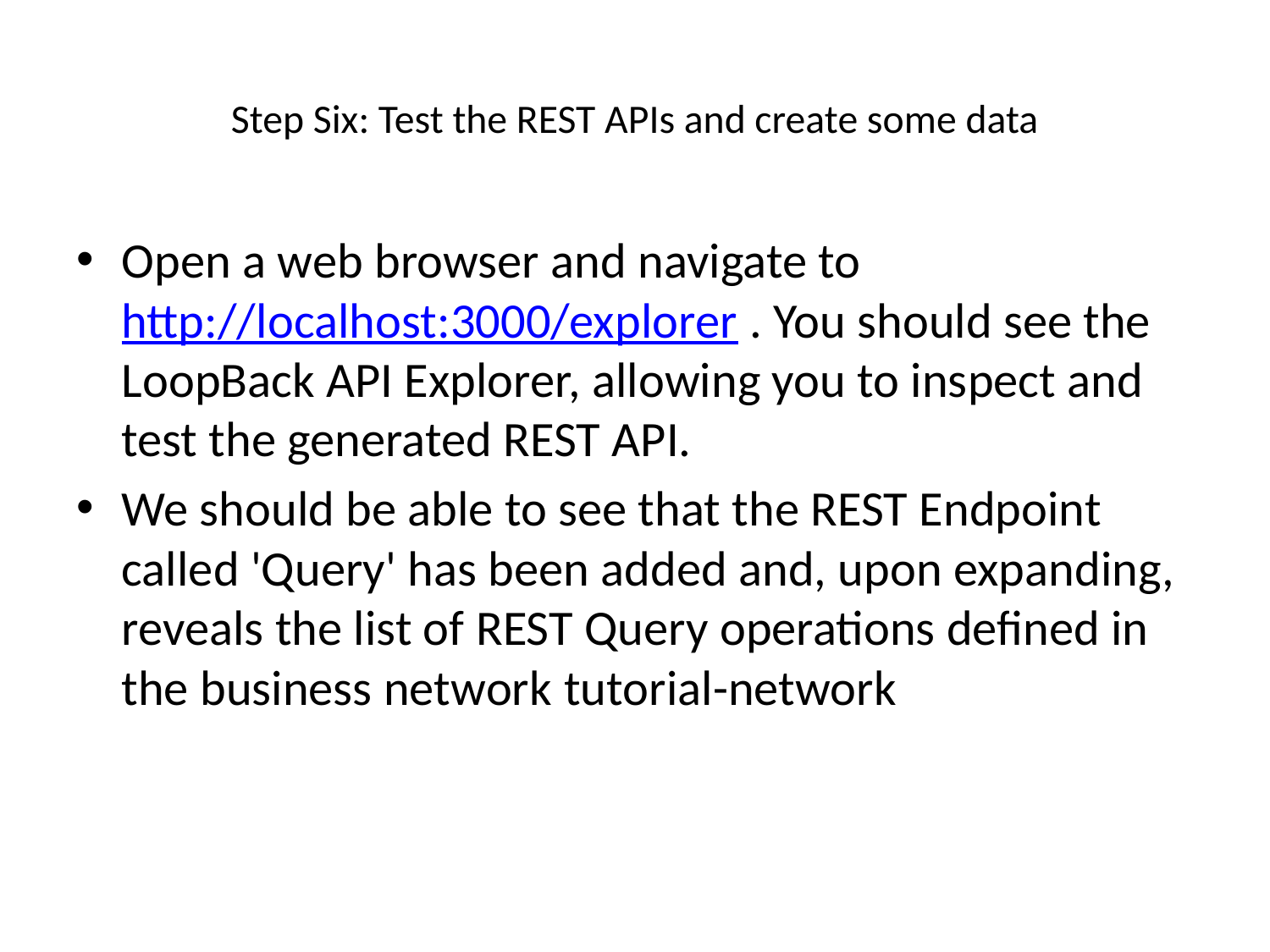

# Step Six: Test the REST APIs and create some data
Open a web browser and navigate to http://localhost:3000/explorer . You should see the LoopBack API Explorer, allowing you to inspect and test the generated REST API.
We should be able to see that the REST Endpoint called 'Query' has been added and, upon expanding, reveals the list of REST Query operations defined in the business network tutorial-network